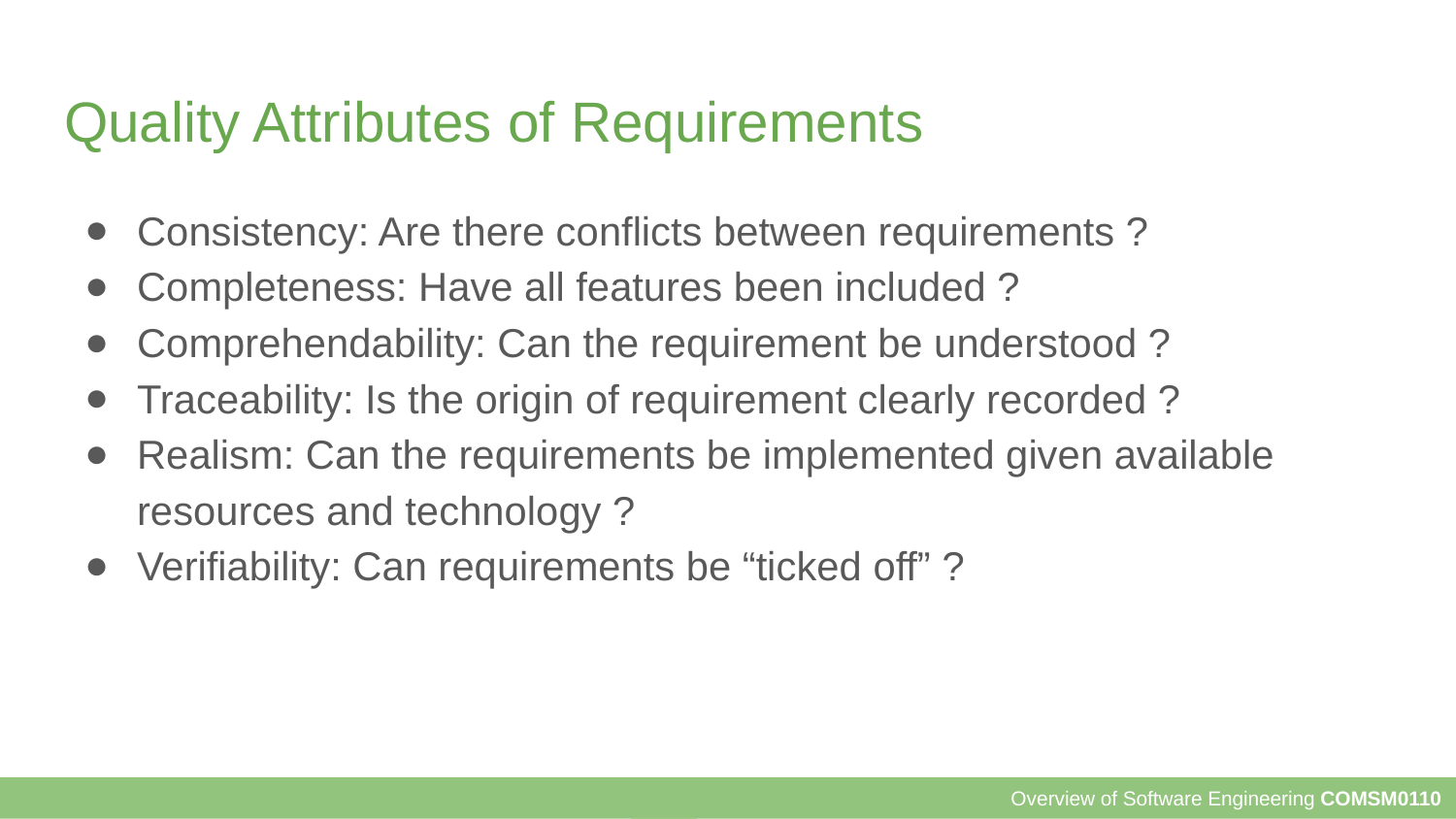

# Quality Attributes of Requirements
Consistency: Are there conflicts between requirements ?
Completeness: Have all features been included ?
Comprehendability: Can the requirement be understood ?
Traceability: Is the origin of requirement clearly recorded ?
Realism: Can the requirements be implemented given available resources and technology ?
Verifiability: Can requirements be “ticked off” ?